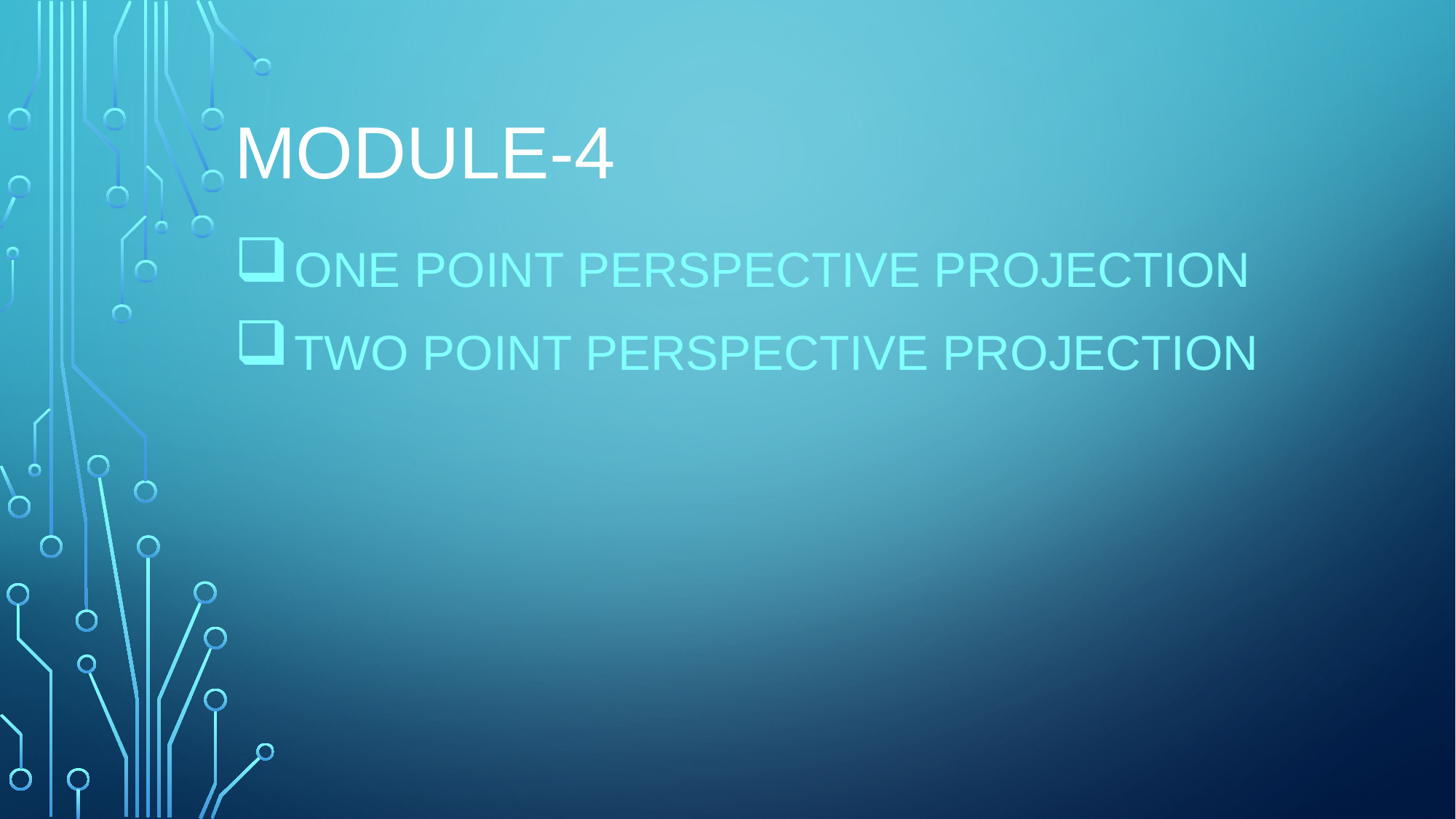

# MODULE-4
One point perspective projection
Two point perspective projection